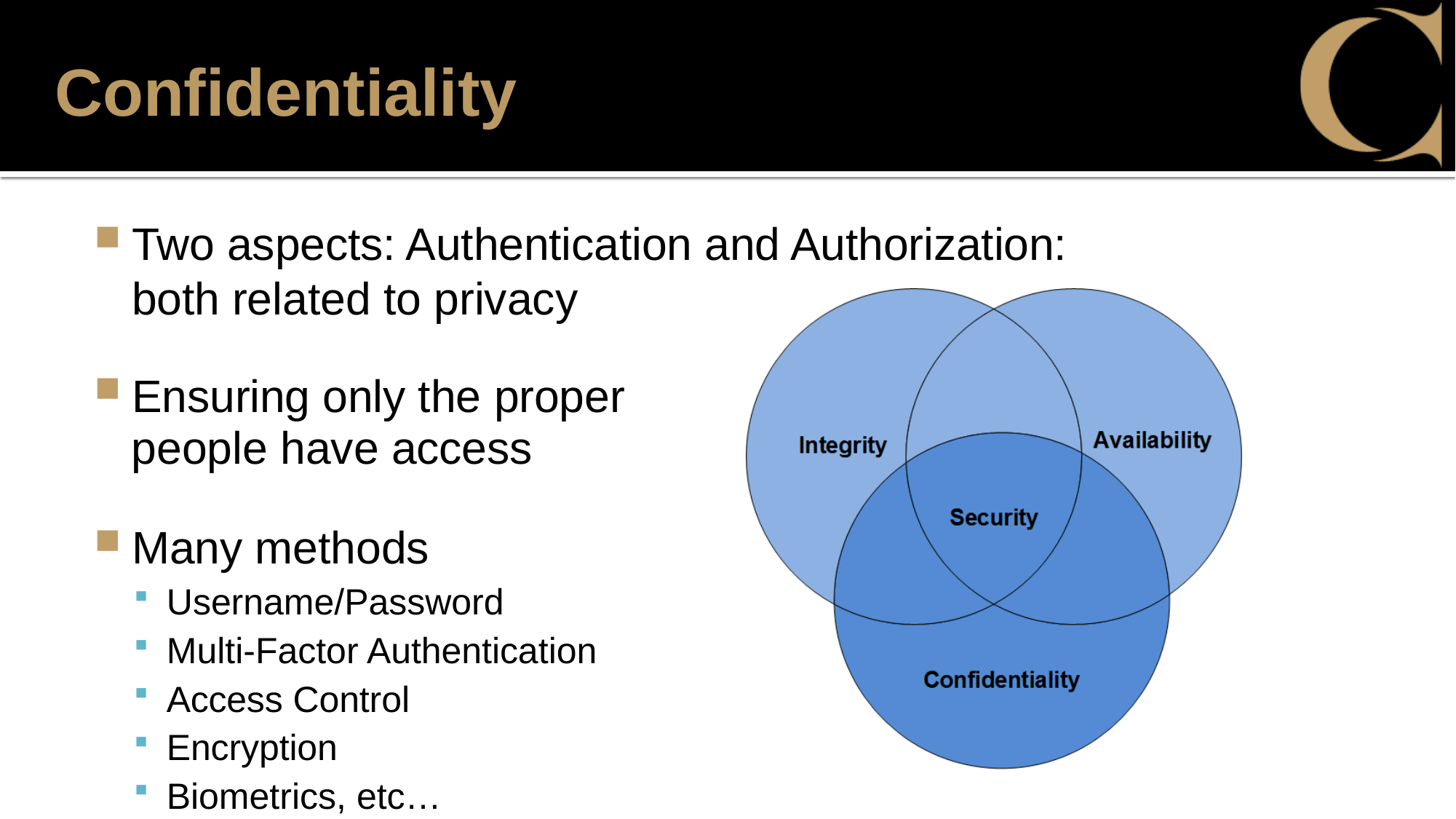

# Confidentiality
Two aspects: Authentication and Authorization: both related to privacy

Ensuring only the proper
people have access

Many methods
Username/Password
Multi-Factor Authentication
Access Control
Encryption
Biometrics, etc…